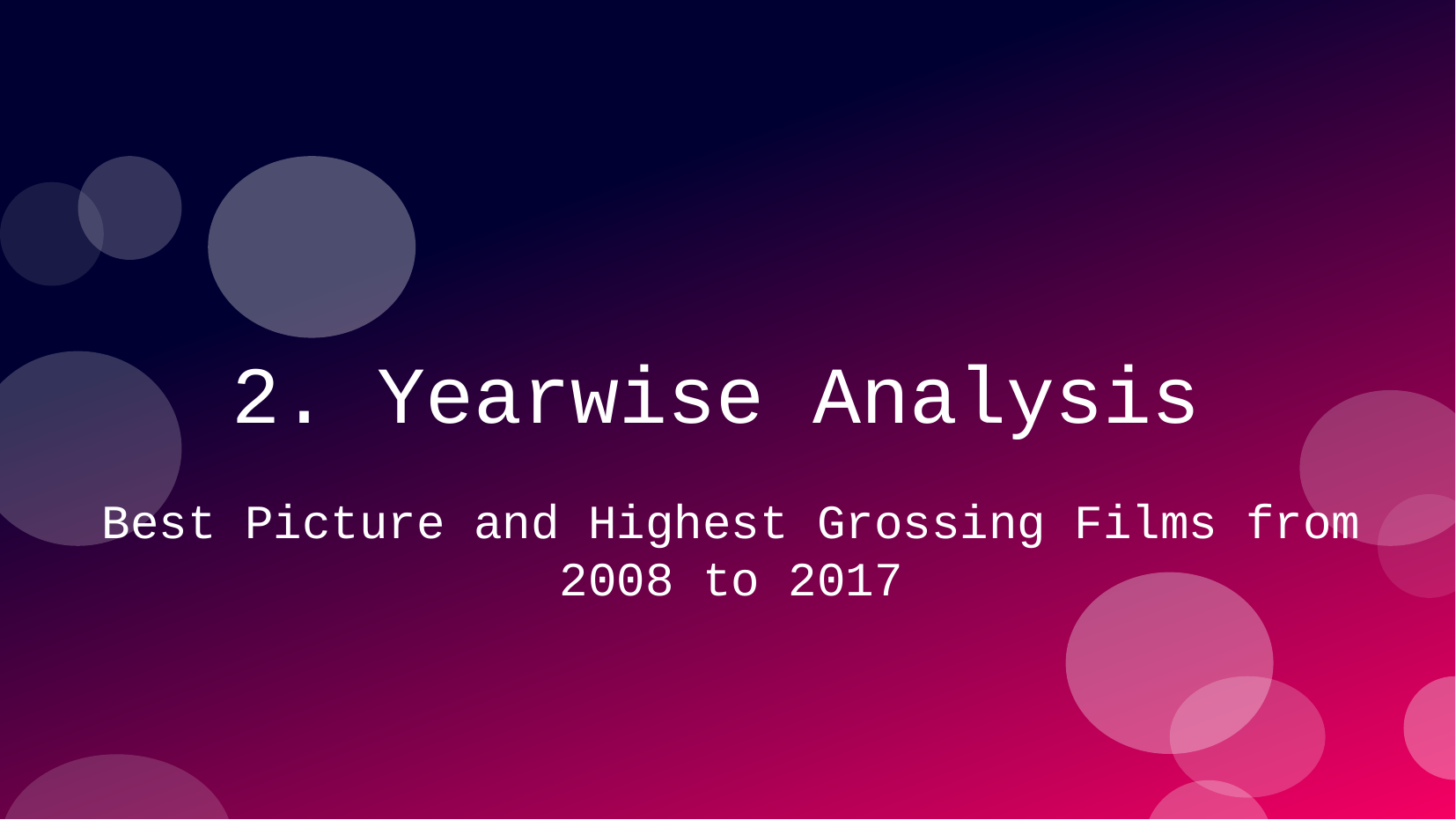

# 2. Yearwise Analysis
Best Picture and Highest Grossing Films from 2008 to 2017